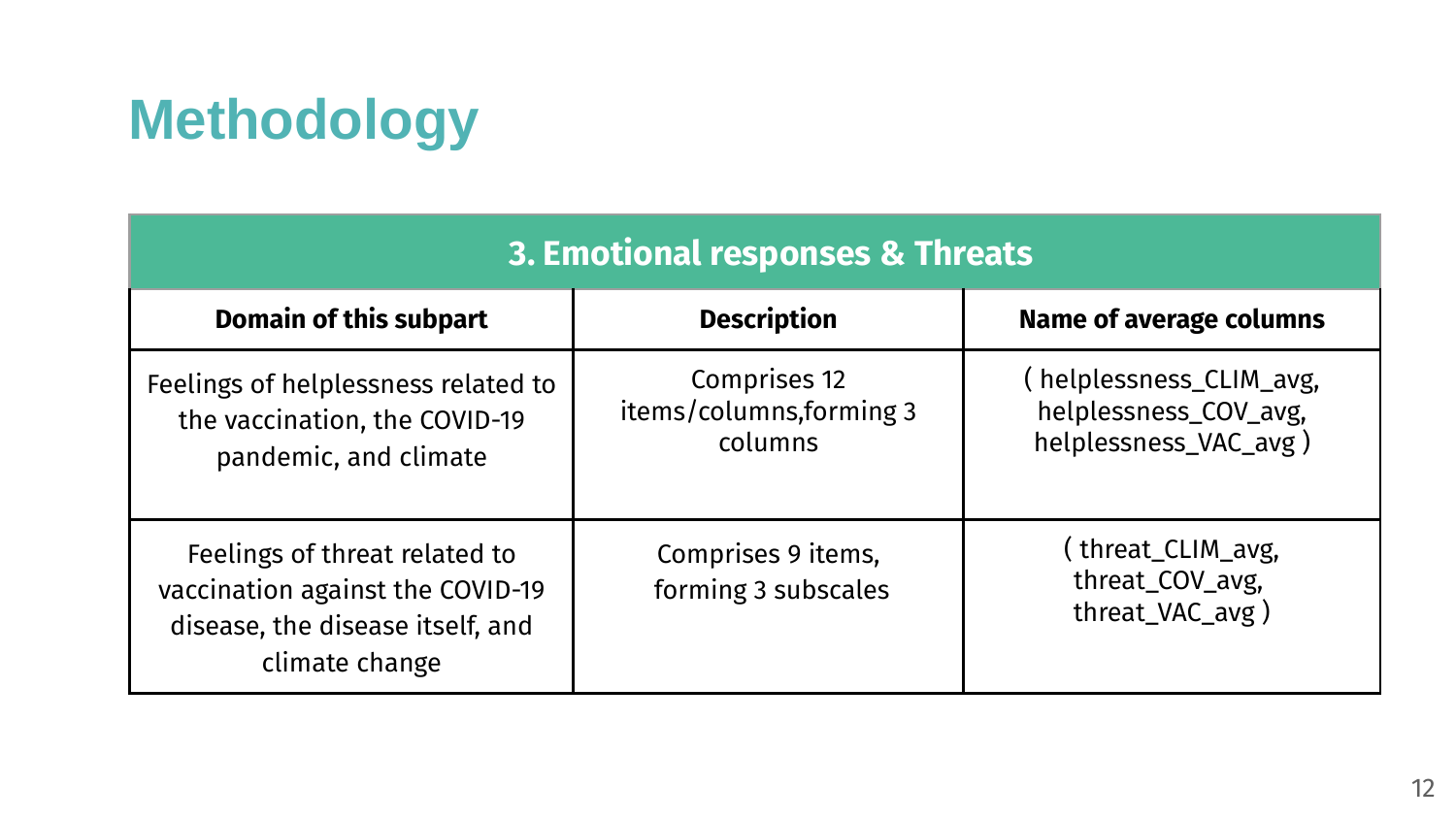

Methodology

| 3. Emotional responses & Threats |  |  |
| --- | --- | --- |
| Domain of this subpart | Description | Name of average columns |
| Feelings of helplessness related to the vaccination, the COVID-19 pandemic, and climate | Comprises 12 items/columns,forming 3 columns | ( helplessness\_CLIM\_avg, helplessness\_COV\_avg, helplessness\_VAC\_avg ) |
| Feelings of threat related to vaccination against the COVID-19 disease, the disease itself, and climate change | Comprises 9 items, forming 3 subscales | ( threat\_CLIM\_avg, threat\_COV\_avg, threat\_VAC\_avg ) |
12